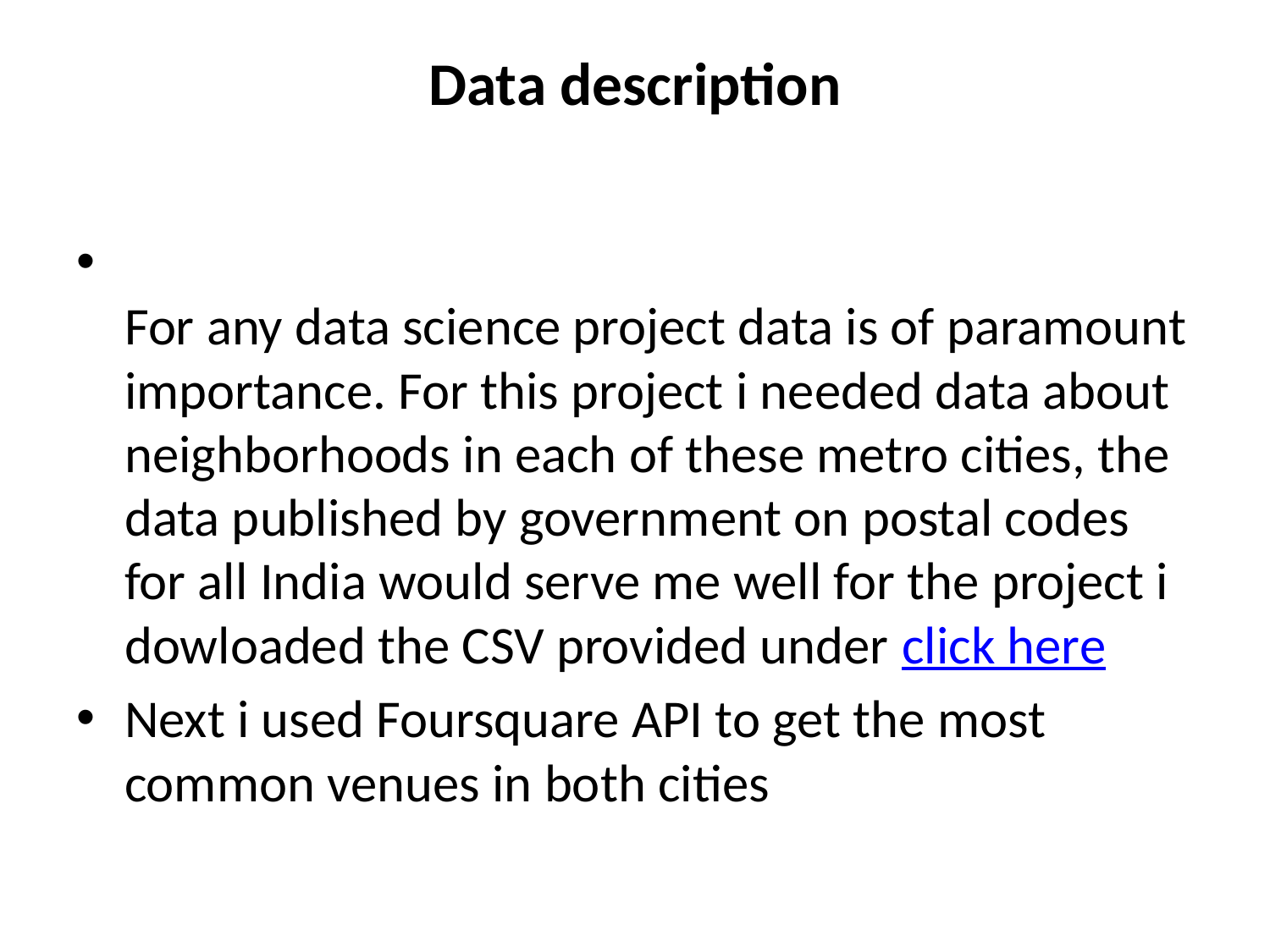

# Data description
For any data science project data is of paramount importance. For this project i needed data about neighborhoods in each of these metro cities, the data published by government on postal codes for all India would serve me well for the project i dowloaded the CSV provided under click here
Next i used Foursquare API to get the most common venues in both cities